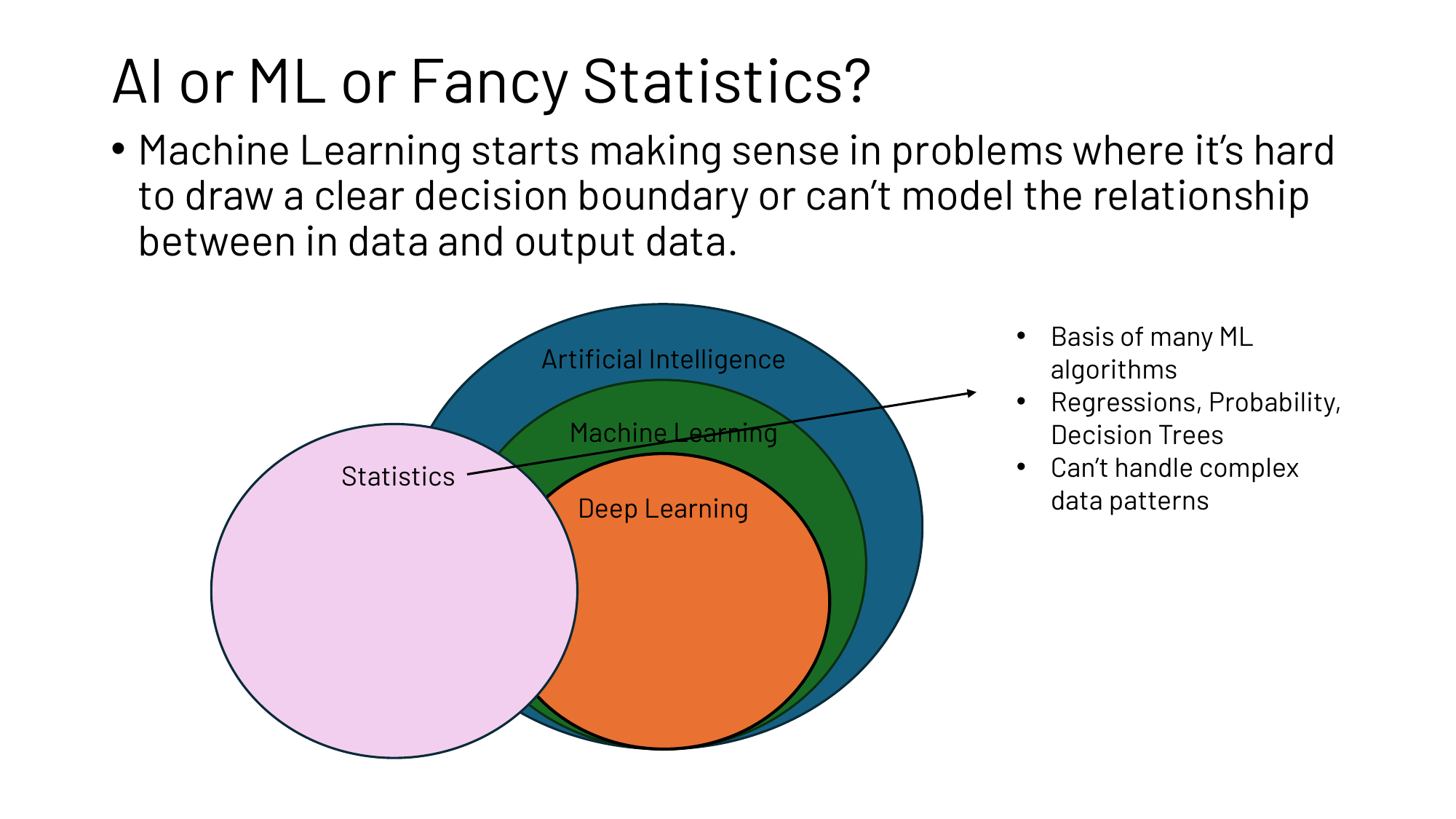

# AI or ML or Fancy Statistics?
Machine Learning starts making sense in problems where it’s hard to draw a clear decision boundary or can’t model the relationship between in data and output data.

Basis of many ML algorithms
Regressions, Probability, Decision Trees
Can’t handle complex data patterns
Artificial Intelligence

Machine Learning

Statistics

Deep Learning